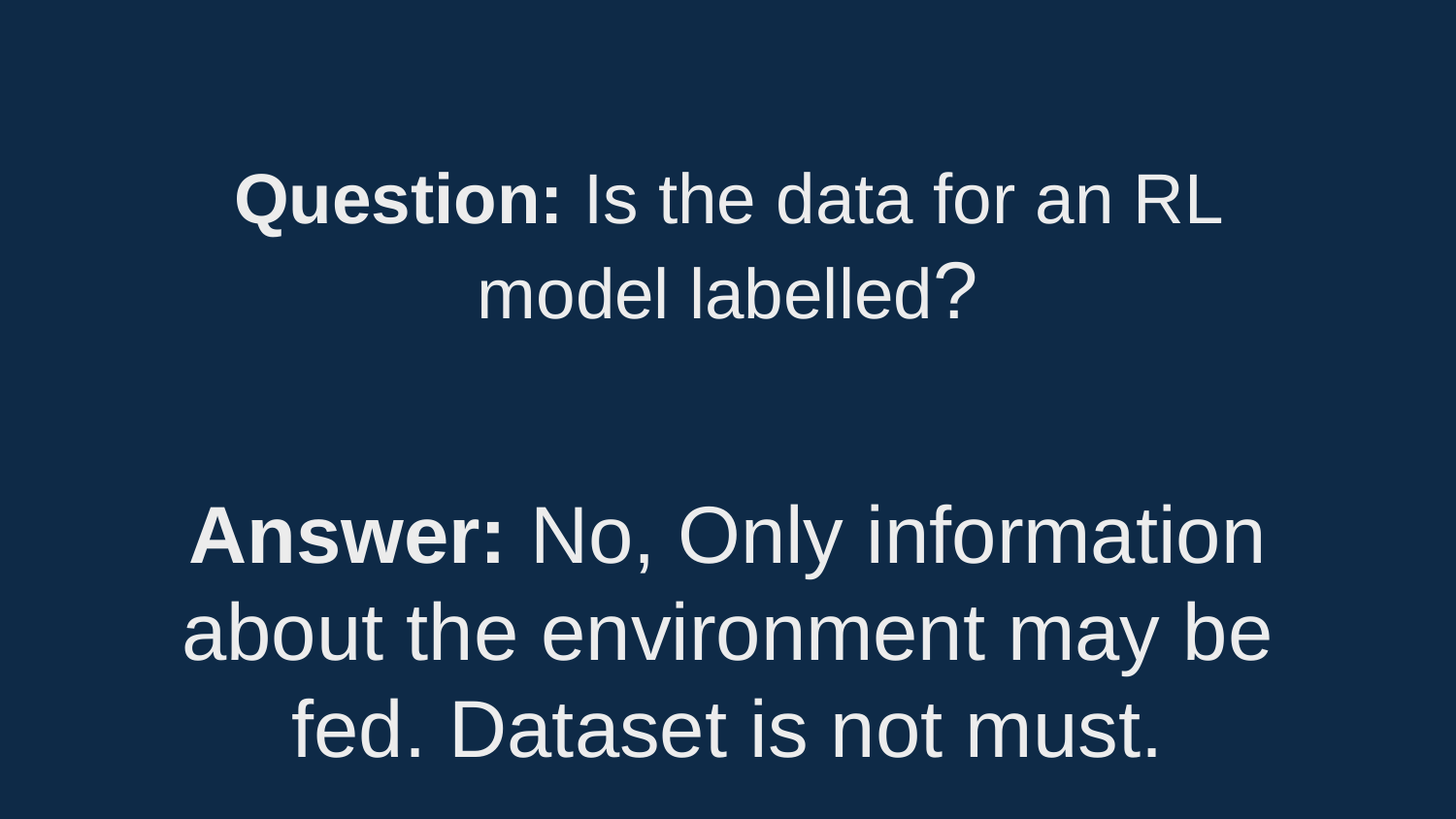

Question: Is the data for an RL model labelled?
Answer: No, Only information about the environment may be fed. Dataset is not must.